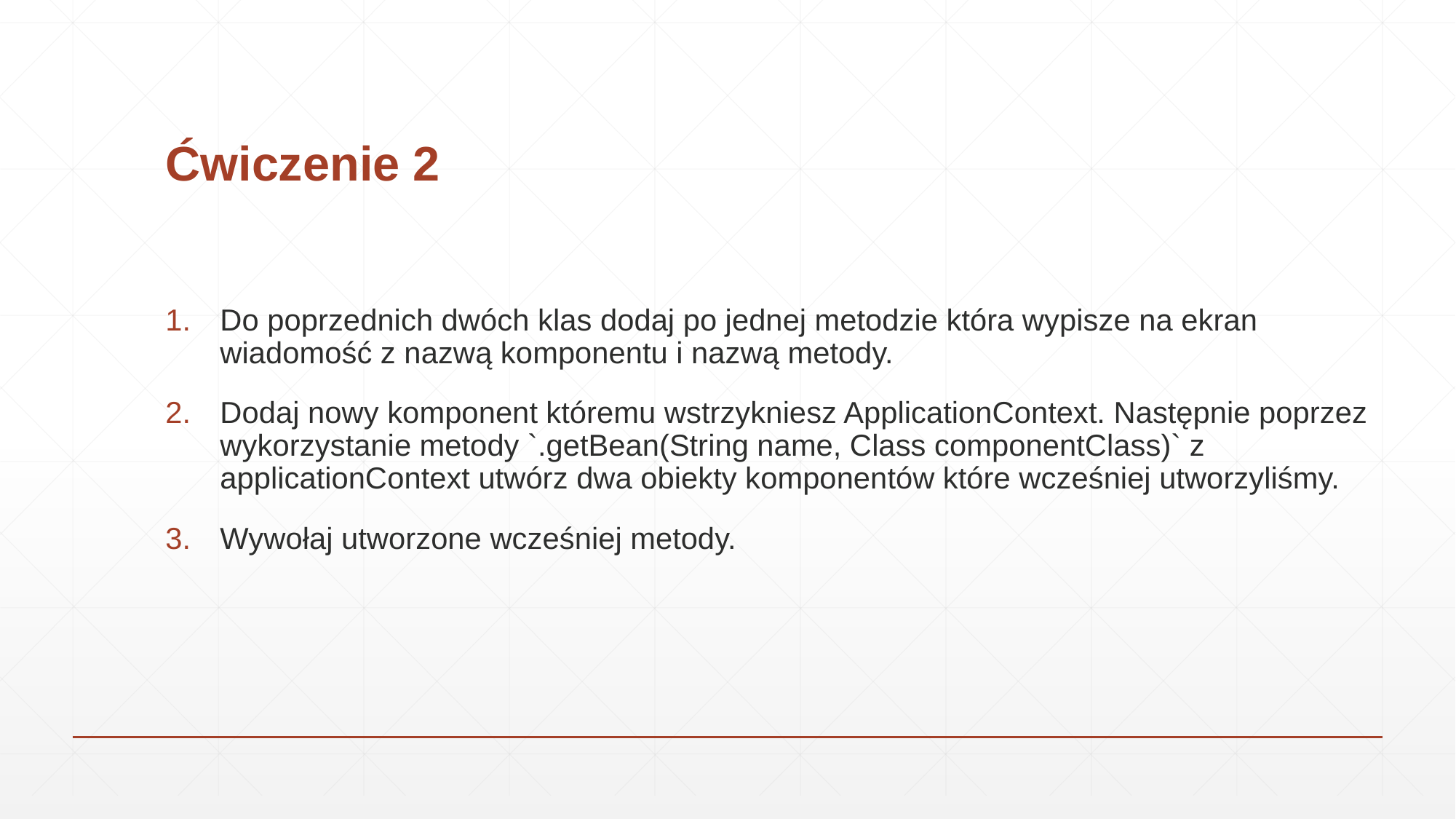

# Ćwiczenie 2
Do poprzednich dwóch klas dodaj po jednej metodzie która wypisze na ekran wiadomość z nazwą komponentu i nazwą metody.
Dodaj nowy komponent któremu wstrzykniesz ApplicationContext. Następnie poprzez wykorzystanie metody `.getBean(String name, Class componentClass)` z applicationContext utwórz dwa obiekty komponentów które wcześniej utworzyliśmy.
Wywołaj utworzone wcześniej metody.